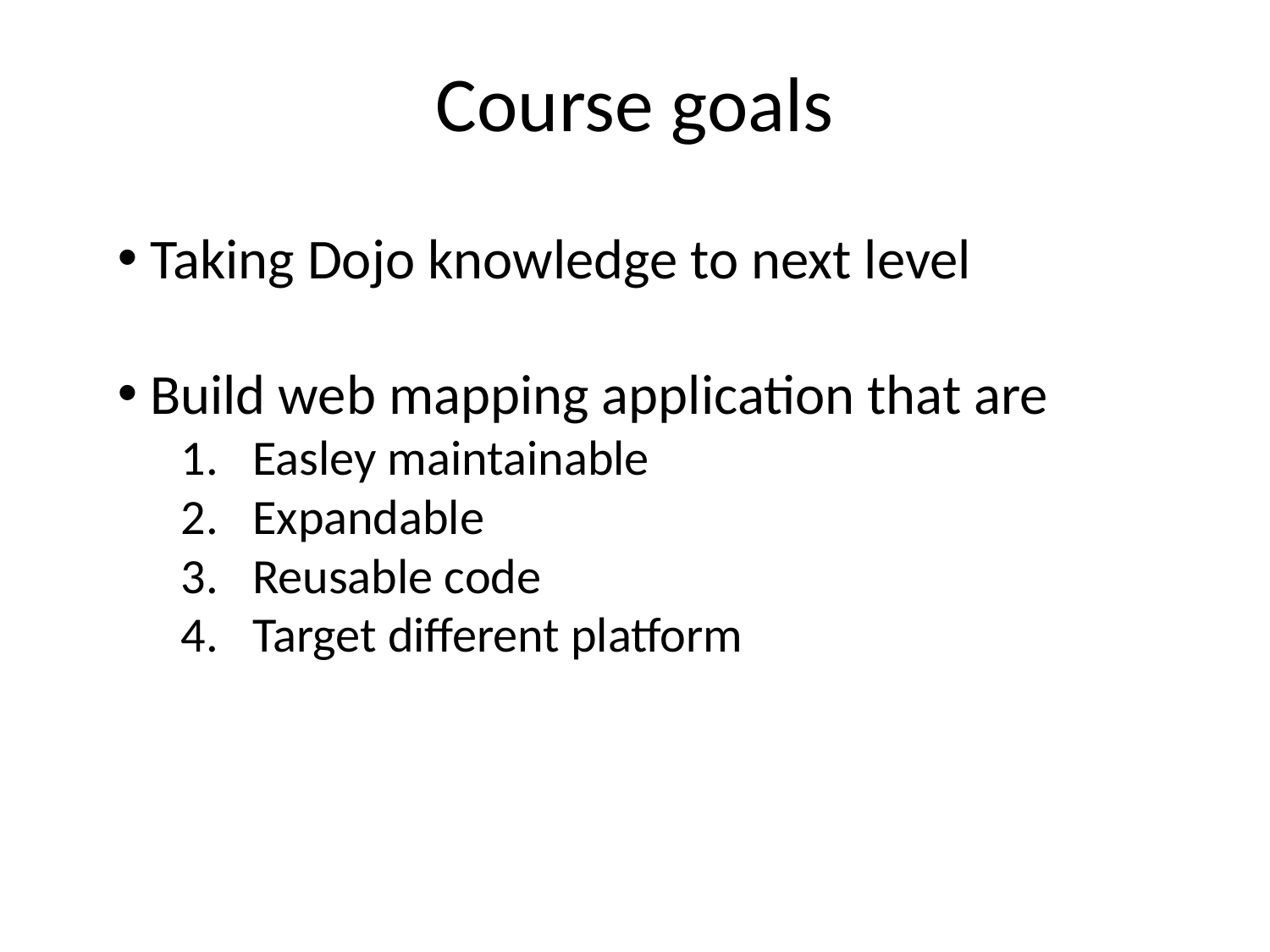

Course goals
 Taking Dojo knowledge to next level

 Build web mapping application that are
Easley maintainable
Expandable
Reusable code
Target different platform